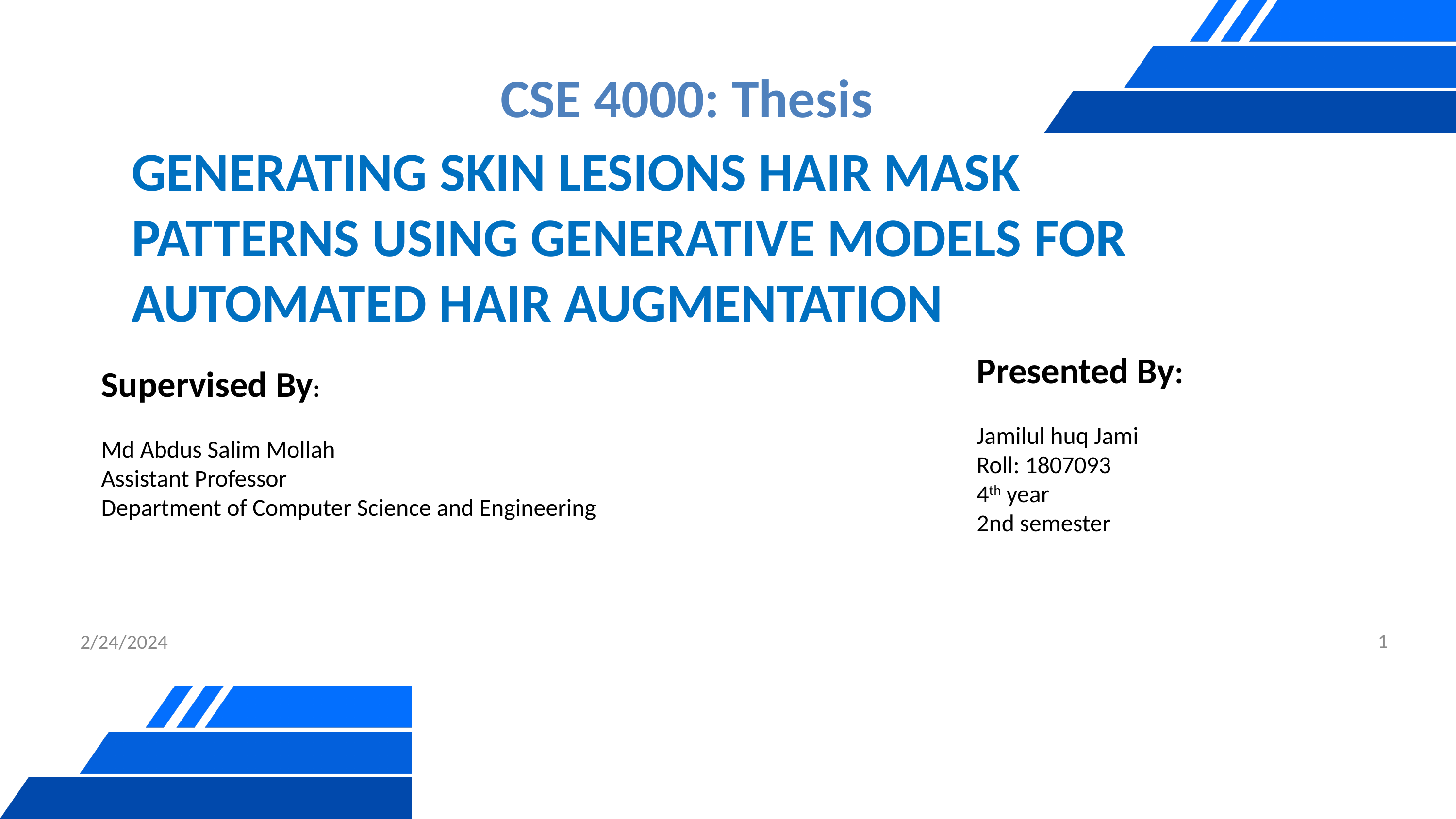

CSE 4000: Thesis

GENERATING SKIN LESIONS HAIR MASK PATTERNS USING GENERATIVE MODELS FOR AUTOMATED HAIR AUGMENTATION
Presented By:

Jamilul huq Jami
Roll: 1807093
4th year
2nd semester
Supervised By:

Md Abdus Salim Mollah
Assistant Professor
Department of Computer Science and Engineering
1
2/24/2024